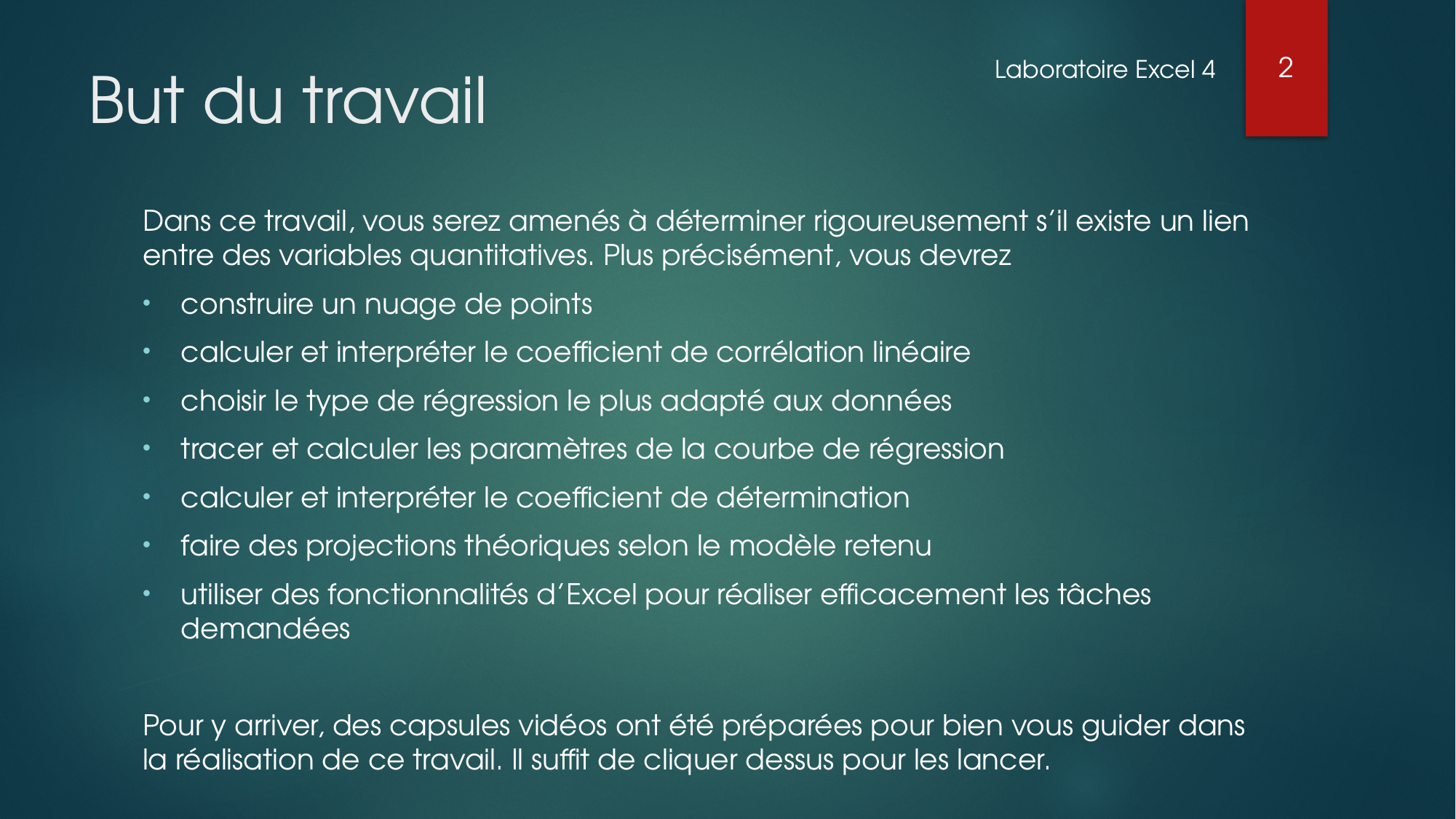

2
Laboratoire Excel 4
# But du travail
Dans ce travail, vous serez amenés à déterminer rigoureusement s’il existe un lien entre des variables quantitatives. Plus précisément, vous devrez
construire un nuage de points
calculer et interpréter le coefficient de corrélation linéaire
choisir le type de régression le plus adapté aux données
tracer et calculer les paramètres de la courbe de régression
calculer et interpréter le coefficient de détermination
faire des projections théoriques selon le modèle retenu
utiliser des fonctionnalités d’Excel pour réaliser efficacement les tâches demandées

Pour y arriver, des capsules vidéos ont été préparées pour bien vous guider dans la réalisation de ce travail. Il suffit de cliquer dessus pour les lancer.